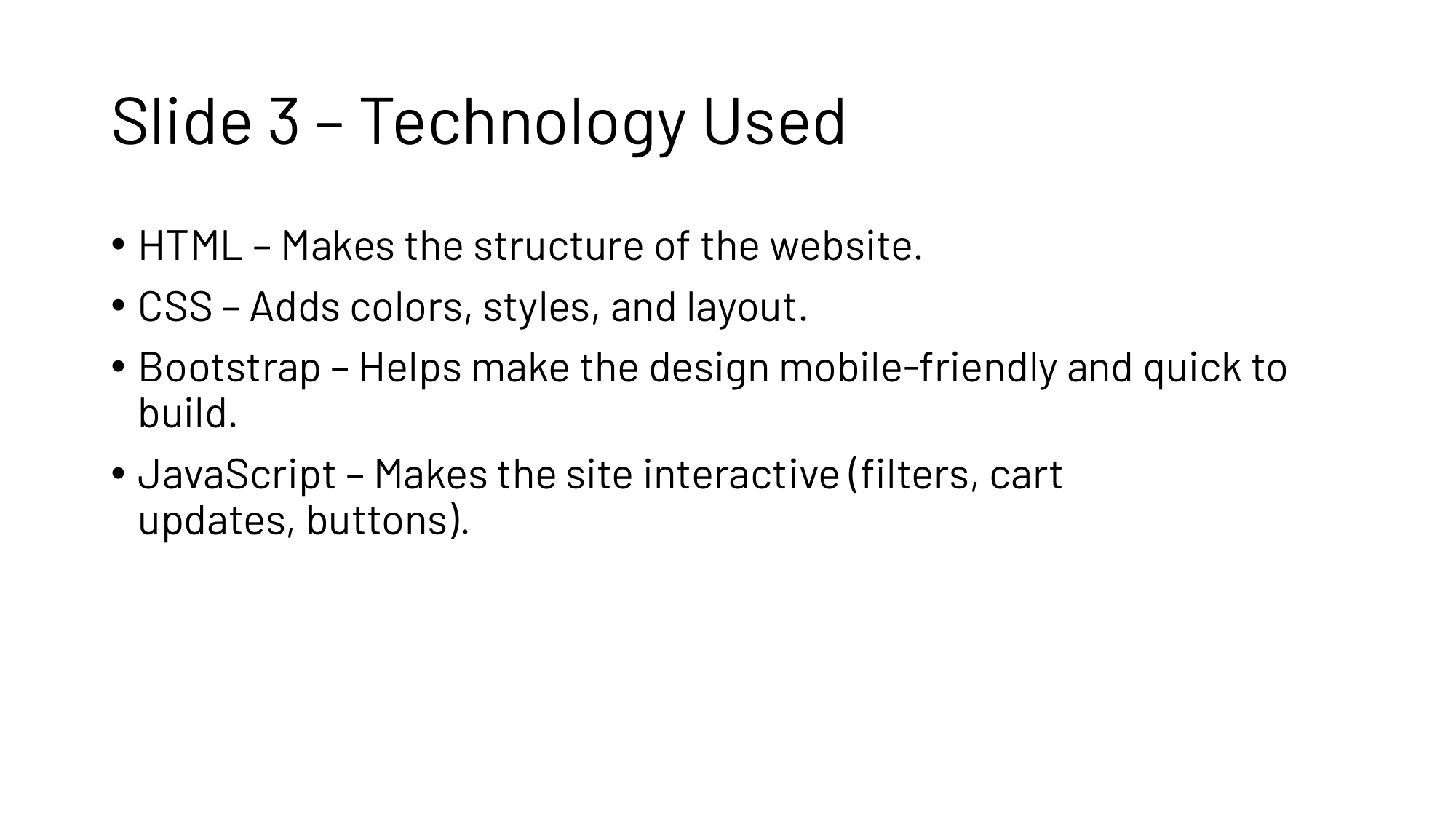

# Slide 3 – Technology Used
HTML – Makes the structure of the website.
CSS – Adds colors, styles, and layout.
Bootstrap – Helps make the design mobile-friendly and quick to build.
JavaScript – Makes the site interactive (filters, cart updates, buttons).